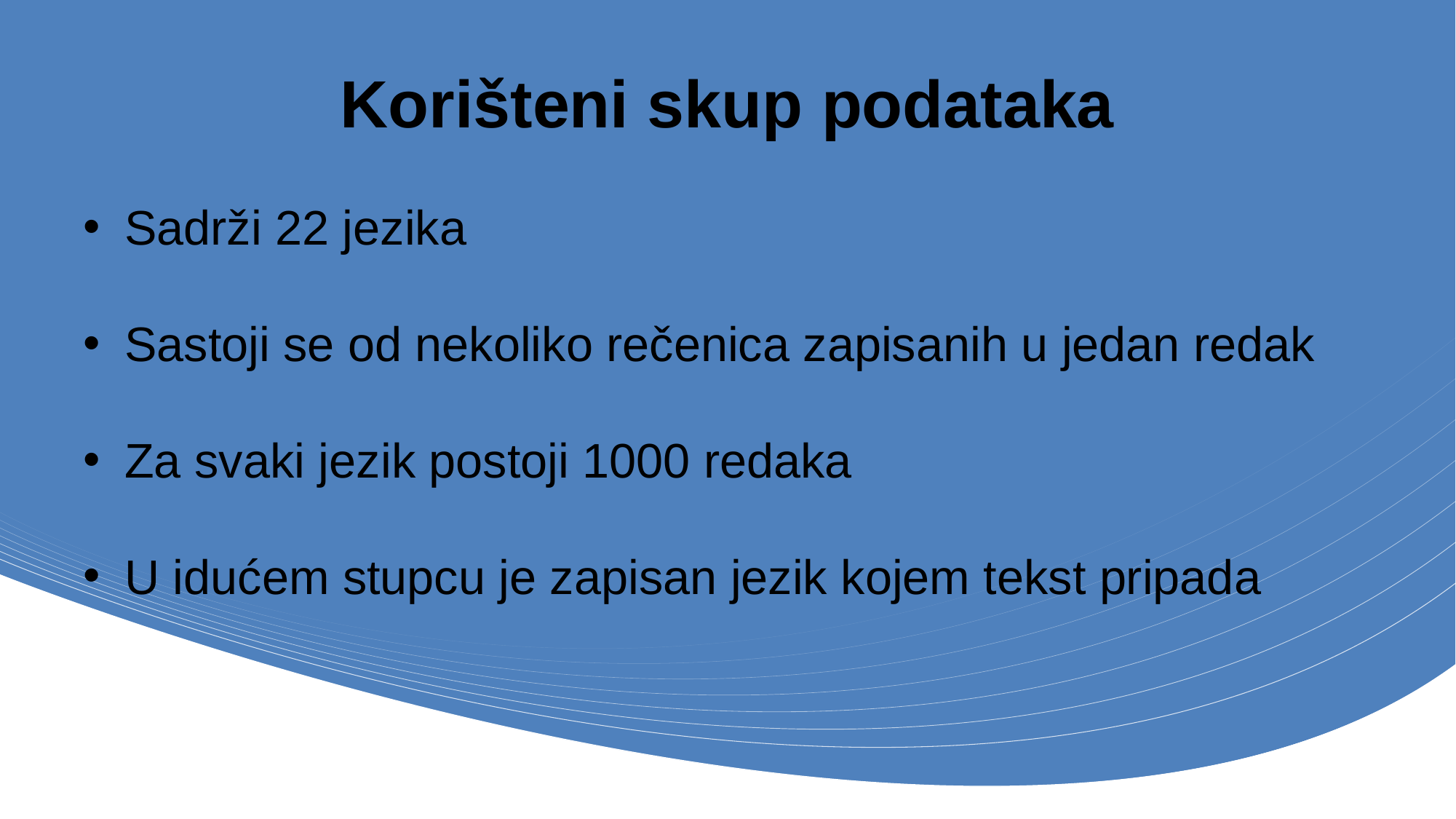

# Korišteni skup podataka
Sadrži 22 jezika

Sastoji se od nekoliko rečenica zapisanih u jedan redak

Za svaki jezik postoji 1000 redaka

U idućem stupcu je zapisan jezik kojem tekst pripada